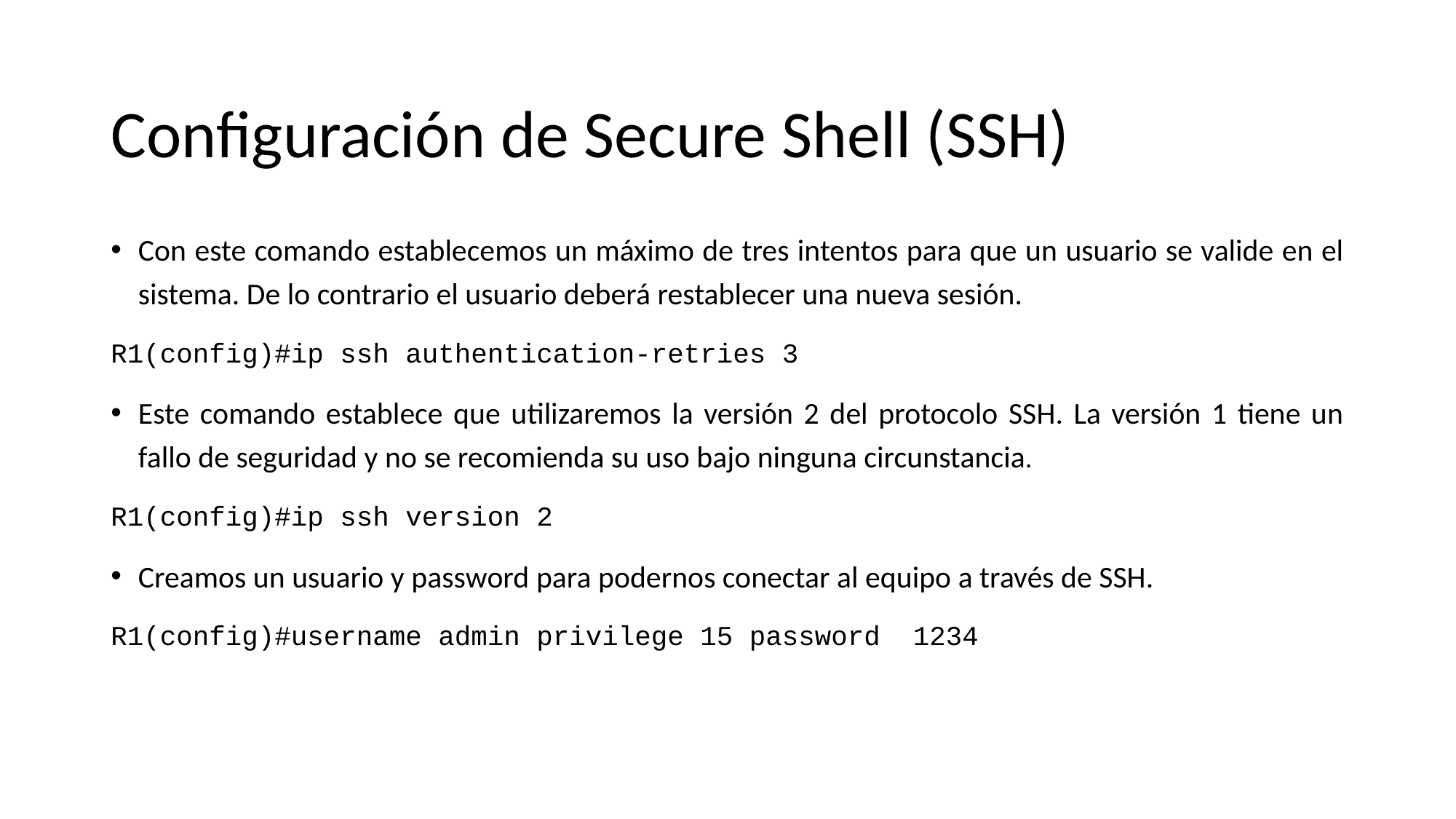

# Configuración de Secure Shell (SSH)
Con este comando establecemos un máximo de tres intentos para que un usuario se valide en el sistema. De lo contrario el usuario deberá restablecer una nueva sesión.
R1(config)#ip ssh authentication-retries 3
Este comando establece que utilizaremos la versión 2 del protocolo SSH. La versión 1 tiene un fallo de seguridad y no se recomienda su uso bajo ninguna circunstancia.
R1(config)#ip ssh version 2
Creamos un usuario y password para podernos conectar al equipo a través de SSH.
R1(config)#username admin privilege 15 password  1234
martes, 29 de septiembre de 2020